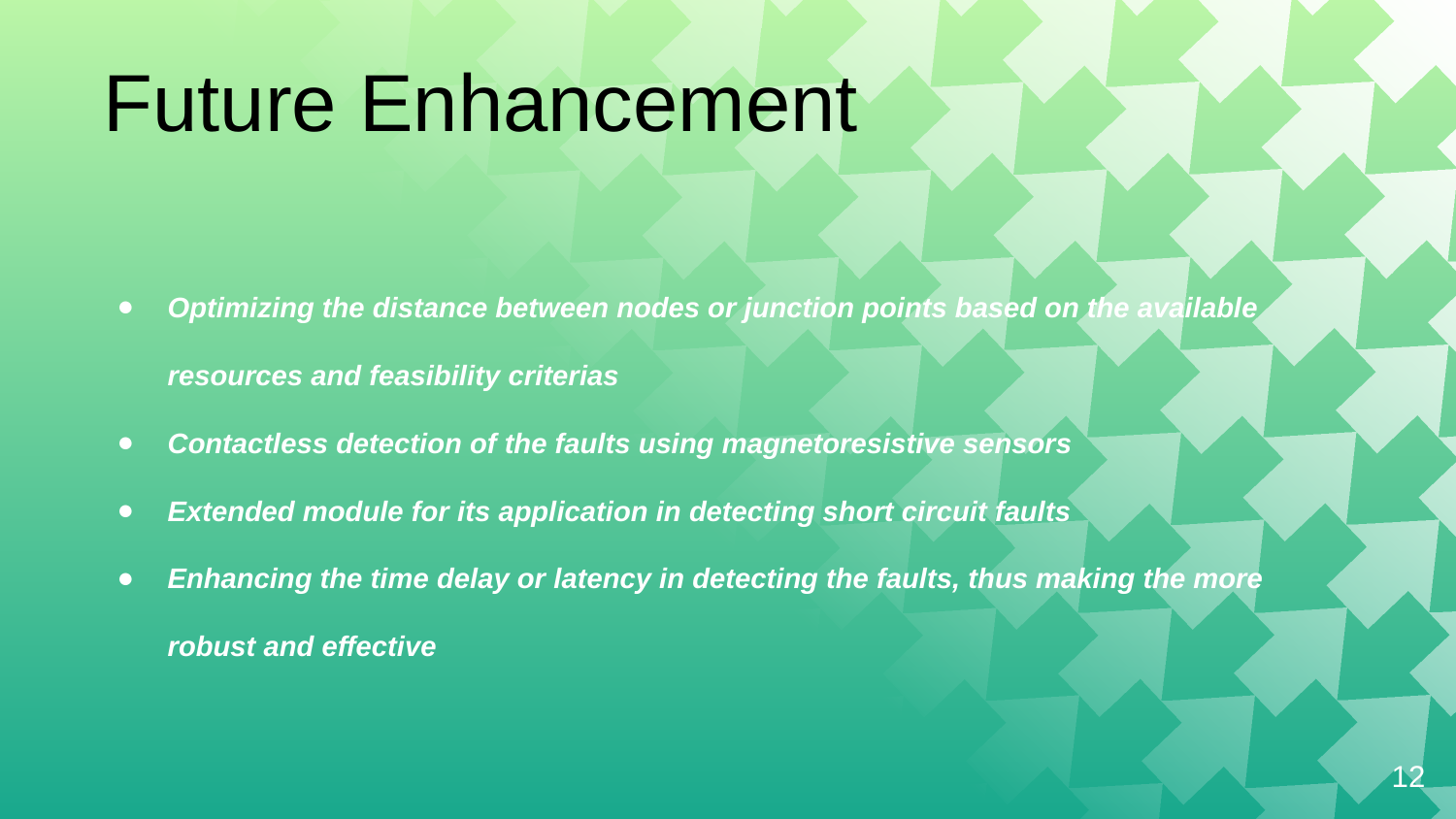

Future Enhancement
Optimizing the distance between nodes or junction points based on the available resources and feasibility criterias
Contactless detection of the faults using magnetoresistive sensors
Extended module for its application in detecting short circuit faults
Enhancing the time delay or latency in detecting the faults, thus making the more robust and effective
12